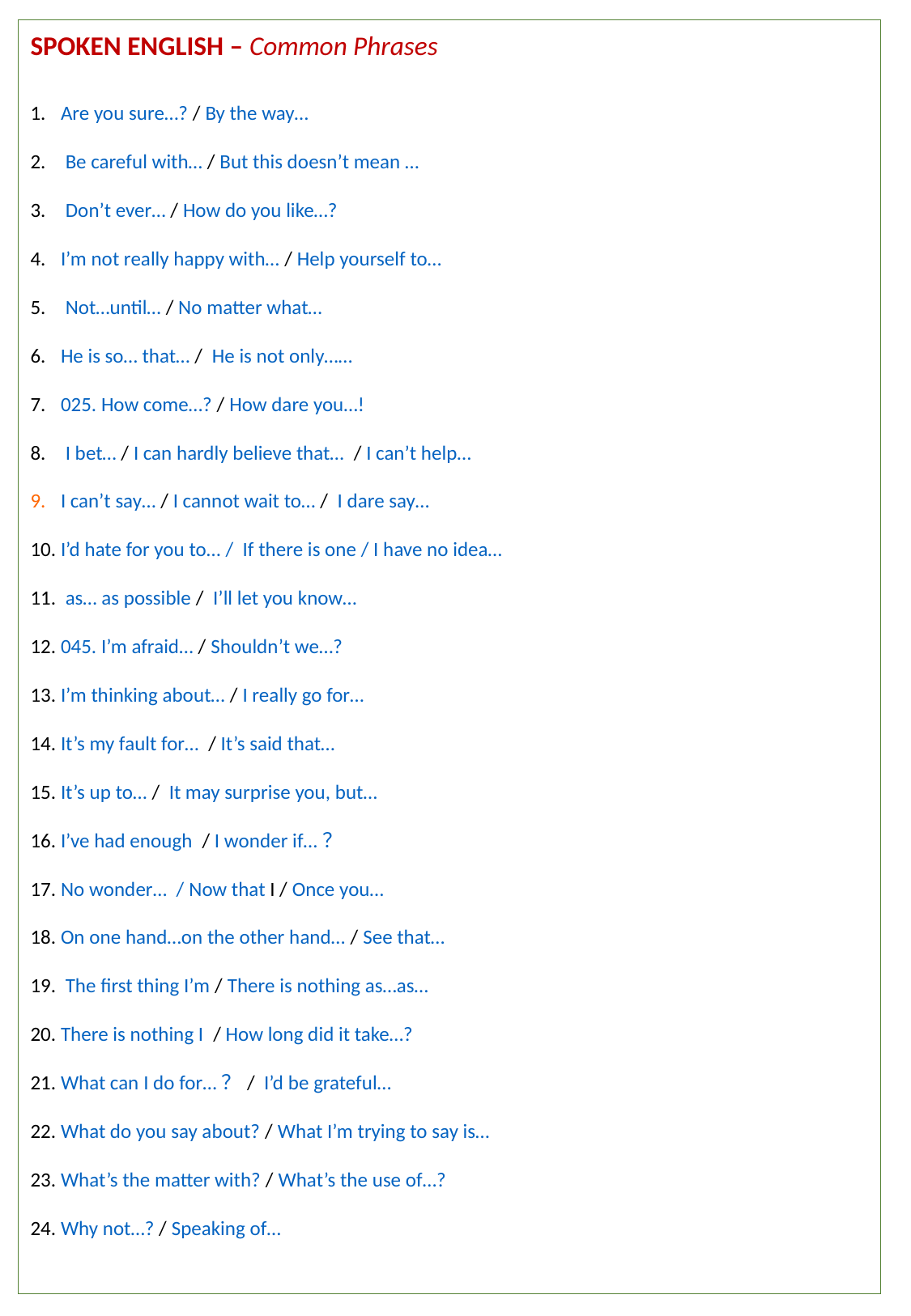

SPOKEN ENGLISH – Common Phrases

Are you sure…? / By the way…

 Be careful with… / But this doesn’t mean …

 Don’t ever… / How do you like…?

I’m not really happy with… / Help yourself to…

 Not…until… / No matter what…

He is so… that… /  He is not only……

025. How come…? / How dare you…!

 I bet… / I can hardly believe that…  / I can’t help…

I can’t say… / I cannot wait to… /  I dare say…

I’d hate for you to… /  If there is one / I have no idea…

 as… as possible /  I’ll let you know…

045. I’m afraid… / Shouldn’t we…?

I’m thinking about… / I really go for…

It’s my fault for…  / It’s said that…

It’s up to… /  It may surprise you, but…

I’ve had enough  / I wonder if…？

No wonder…  / Now that I / Once you…

On one hand…on the other hand… / See that…

 The first thing I’m / There is nothing as…as…

There is nothing I  / How long did it take…?

What can I do for…？/  I’d be grateful…

What do you say about? / What I’m trying to say is…

What’s the matter with? / What’s the use of…?

Why not…? / Speaking of…